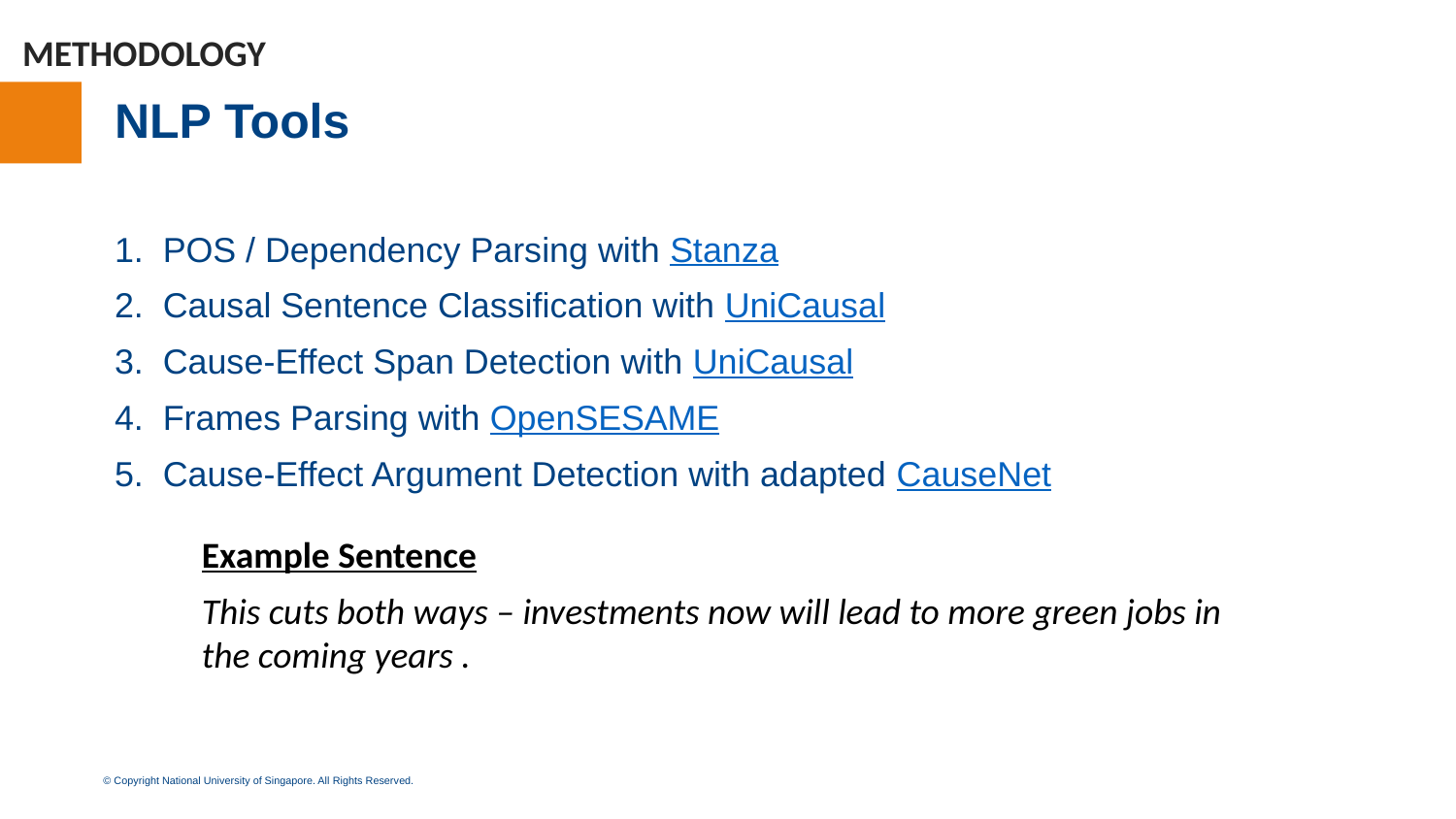

METHODOLOGY
# NLP Tools

POS / Dependency Parsing with Stanza
Causal Sentence Classification with UniCausal
Cause-Effect Span Detection with UniCausal
Frames Parsing with OpenSESAME
Cause-Effect Argument Detection with adapted CauseNet

Example Sentence
This cuts both ways – investments now will lead to more green jobs in the coming years .